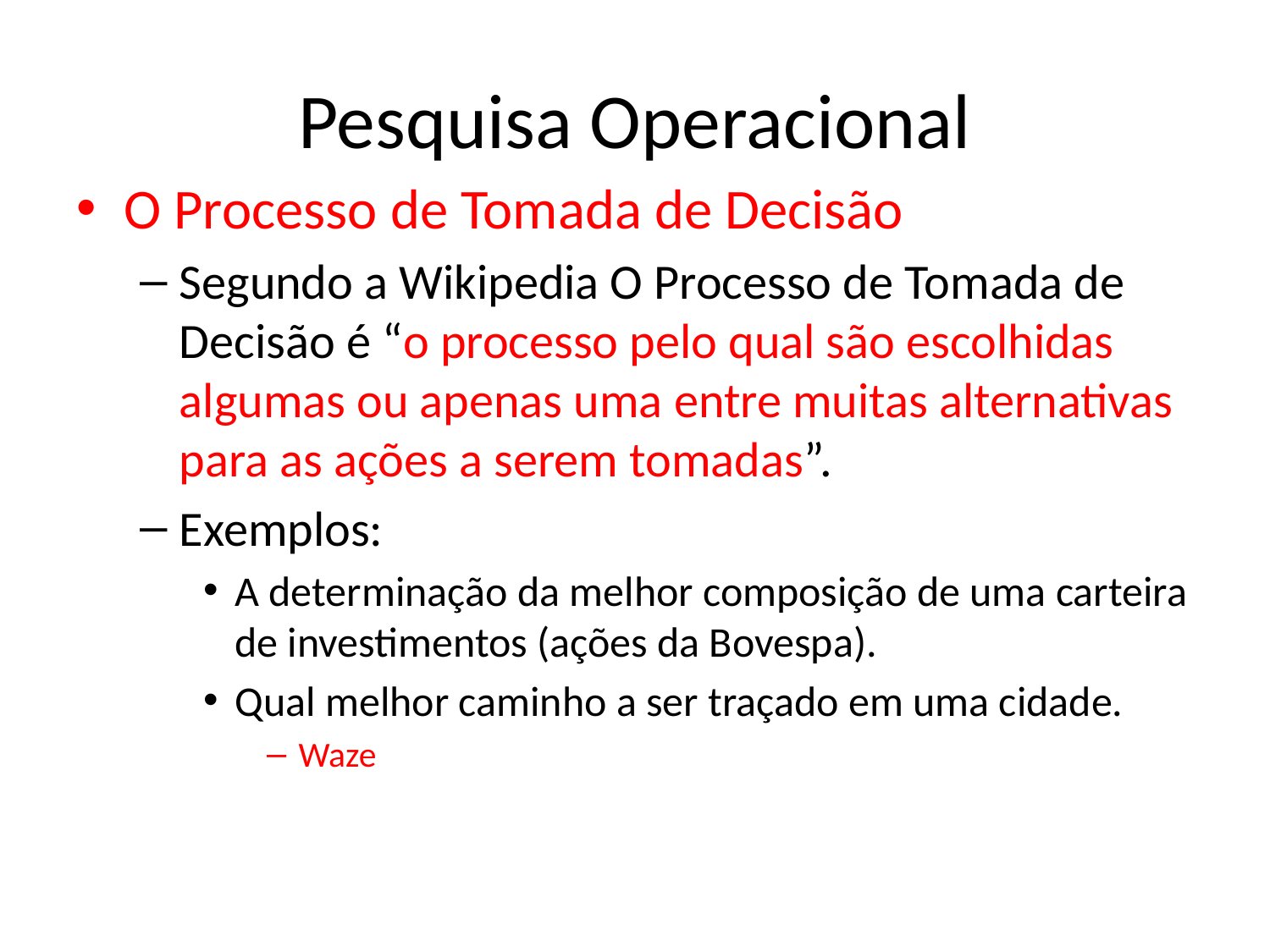

# Pesquisa Operacional
O Processo de Tomada de Decisão
Segundo a Wikipedia O Processo de Tomada de Decisão é “o processo pelo qual são escolhidas algumas ou apenas uma entre muitas alternativas para as ações a serem tomadas”.
Exemplos:
A determinação da melhor composição de uma carteira de investimentos (ações da Bovespa).
Qual melhor caminho a ser traçado em uma cidade.
Waze